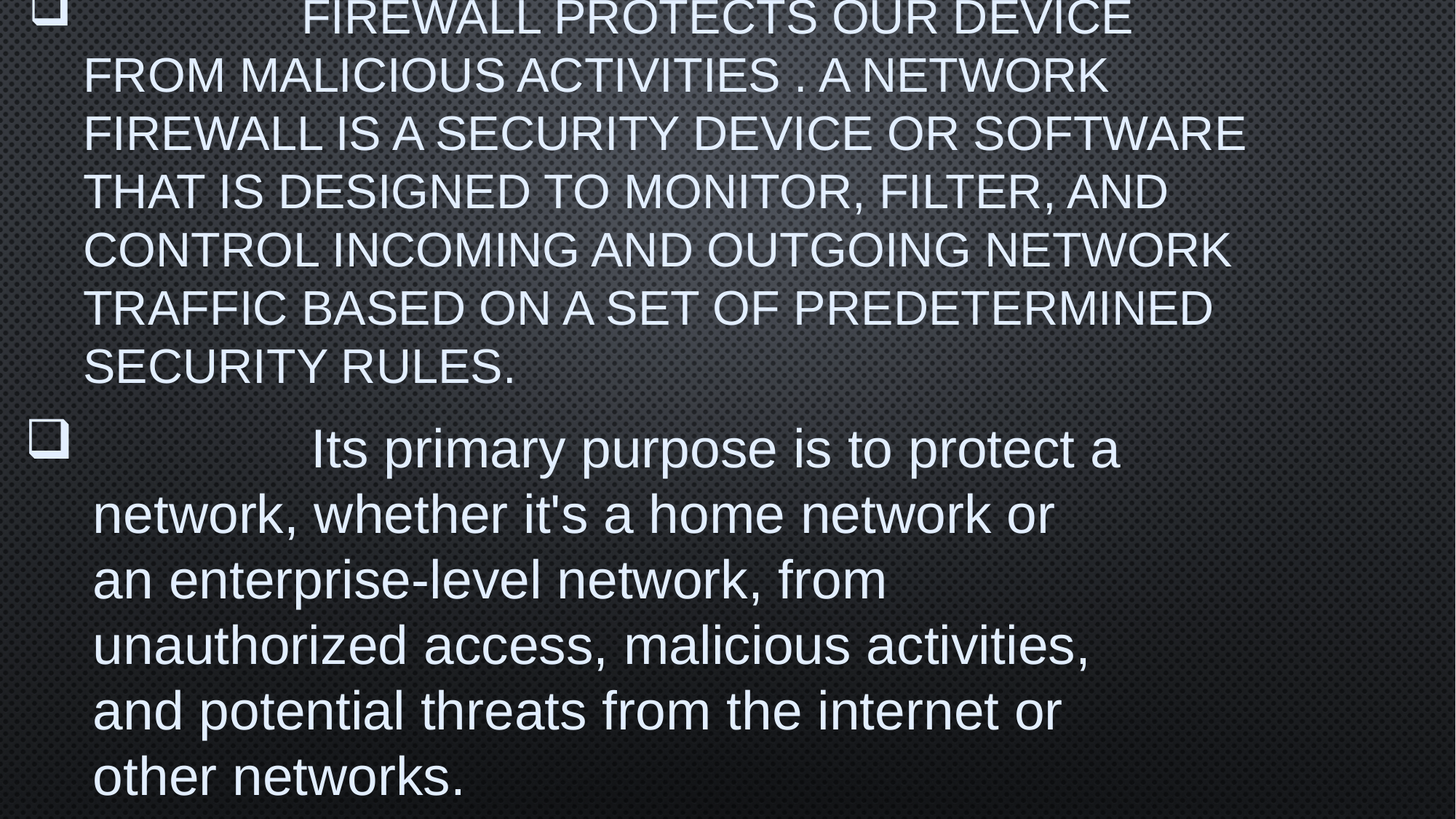

# Firewall protects our device from malicious activities . A network firewall is a security device or software that is designed to monitor, filter, and control incoming and outgoing network traffic based on a set of predetermined security rules.
		Its primary purpose is to protect a network, whether it's a home network or an enterprise-level network, from unauthorized access, malicious activities, and potential threats from the internet or other networks.